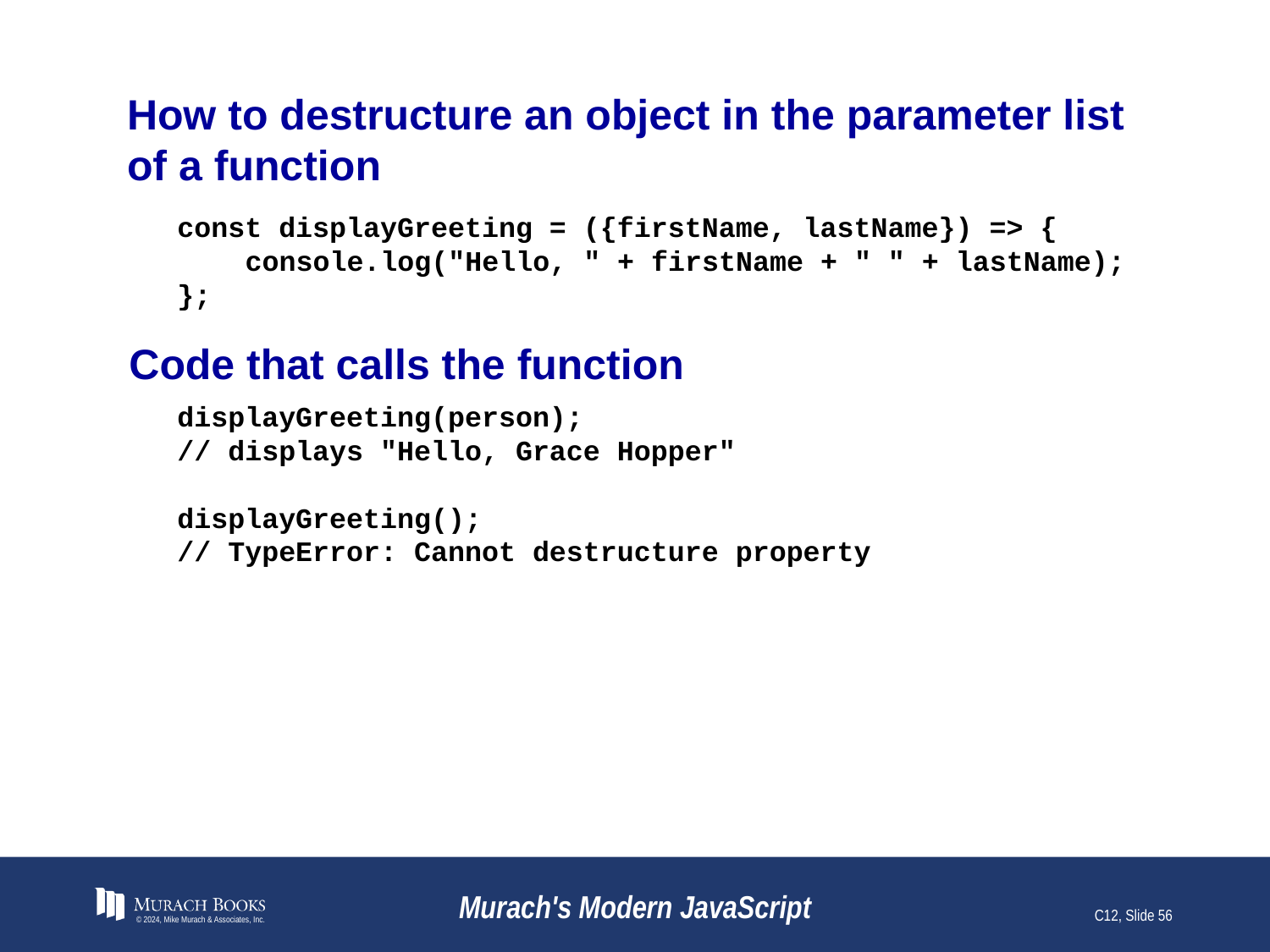

# How to destructure an object in the parameter list of a function
const displayGreeting = ({firstName, lastName}) => {
    console.log("Hello, " + firstName + " " + lastName);
};
Code that calls the function
displayGreeting(person);
// displays "Hello, Grace Hopper"

displayGreeting();
// TypeError: Cannot destructure property

© 2024, Mike Murach & Associates, Inc.
Murach's Modern JavaScript

C12, Slide 56